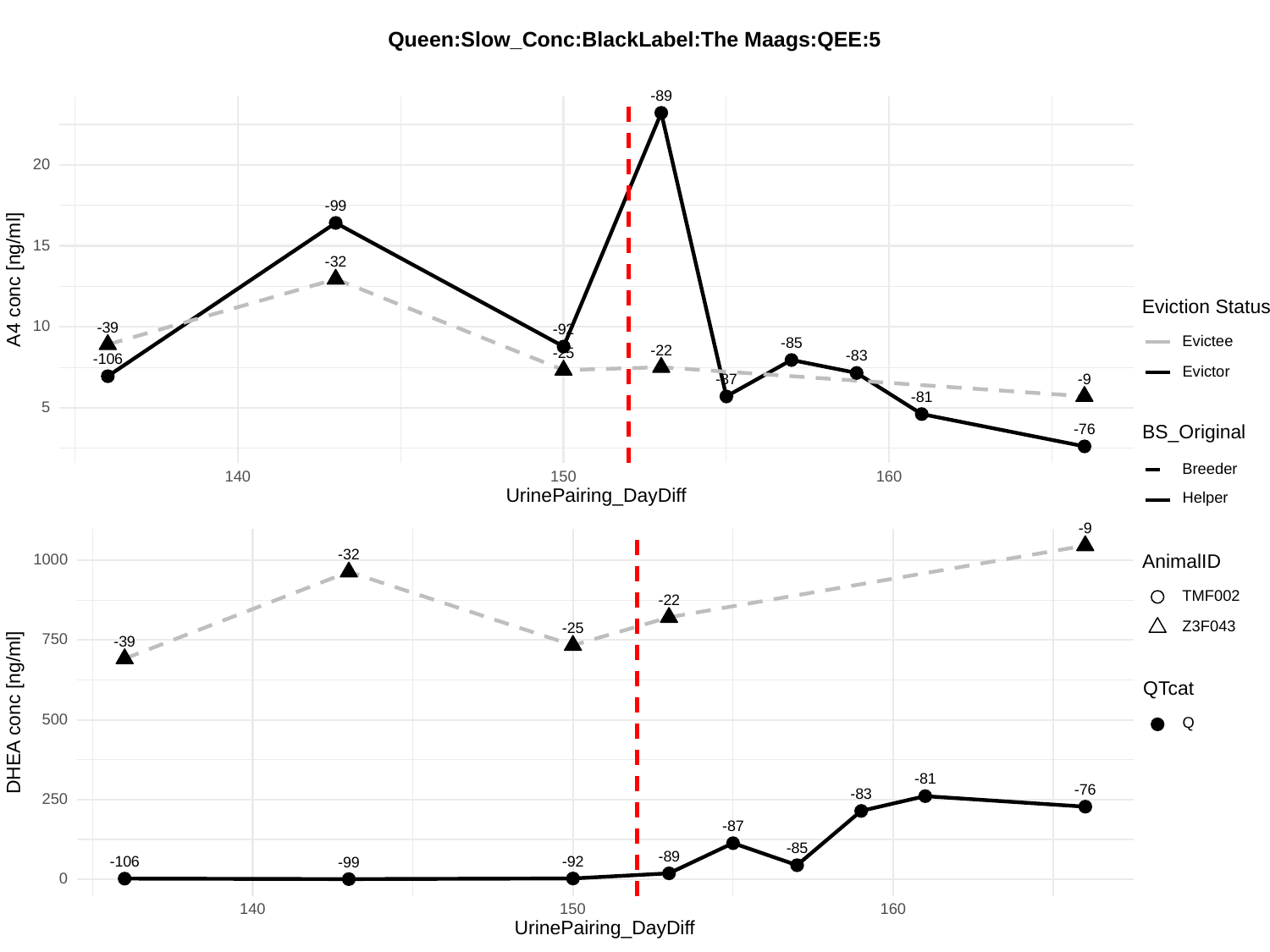

Queen:Slow_Conc:BlackLabel:The Maags:QEE:5
-89

20

-99

15

-32

A4 conc [ng/ml]

Eviction Status
10
-39
-92

Evictee
-85

-22
-25
-83

-106

Evictor

-9
-87

-81
5

BS_Original
-76

Breeder

140
150
160
UrinePairing_DayDiff
Helper

-9

-32
1000
AnimalID

TMF002
-22

Z3F043
-25
750

-39

QTcat
DHEA conc [ng/ml]
500
Q

-81
-76
-83

250

-87

-85
-89
-92
-106
-99

0

140
150
160
UrinePairing_DayDiff